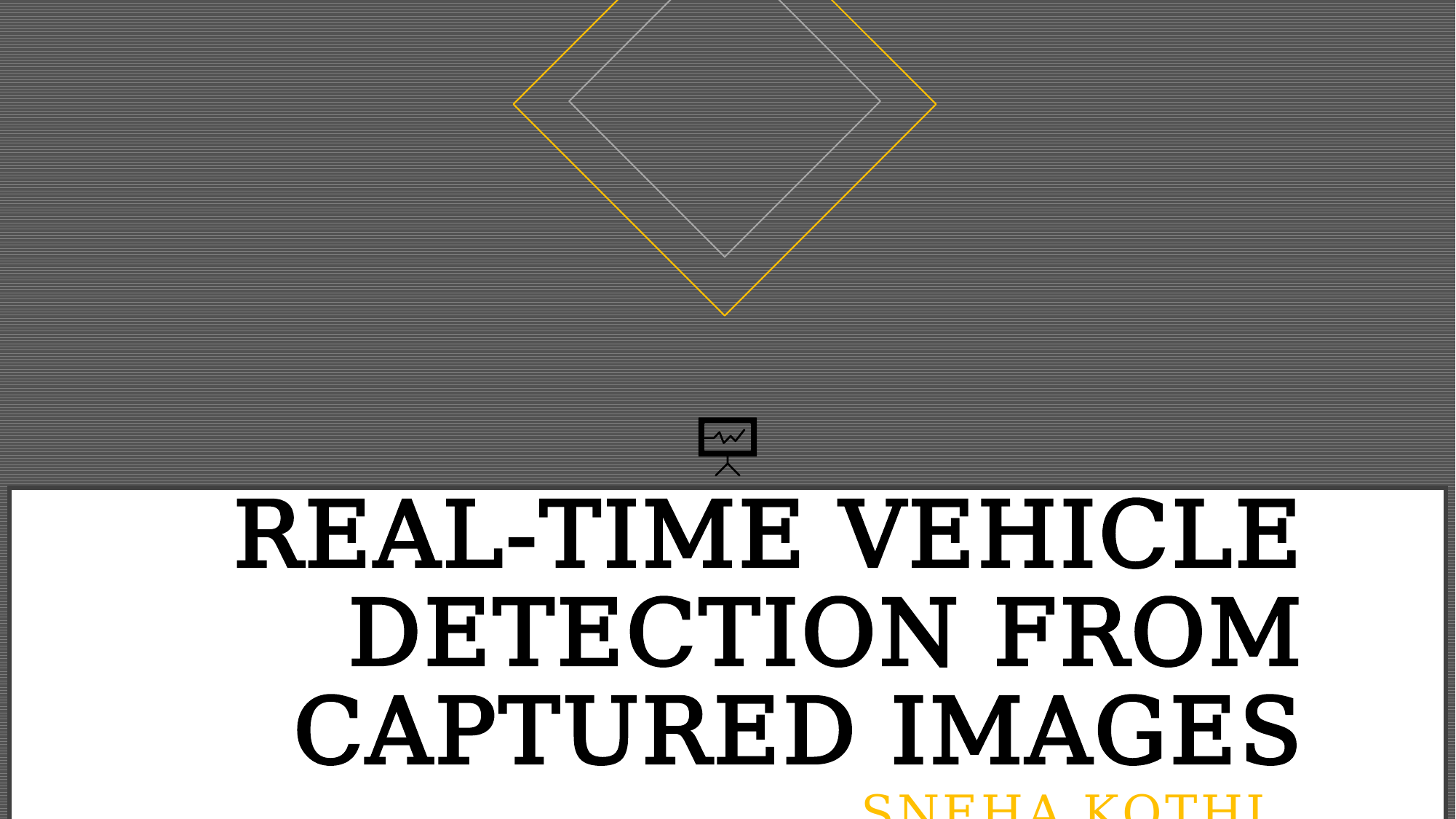

# Real-Time Vehicle Detection from captured images Sneha Kothi 1911024